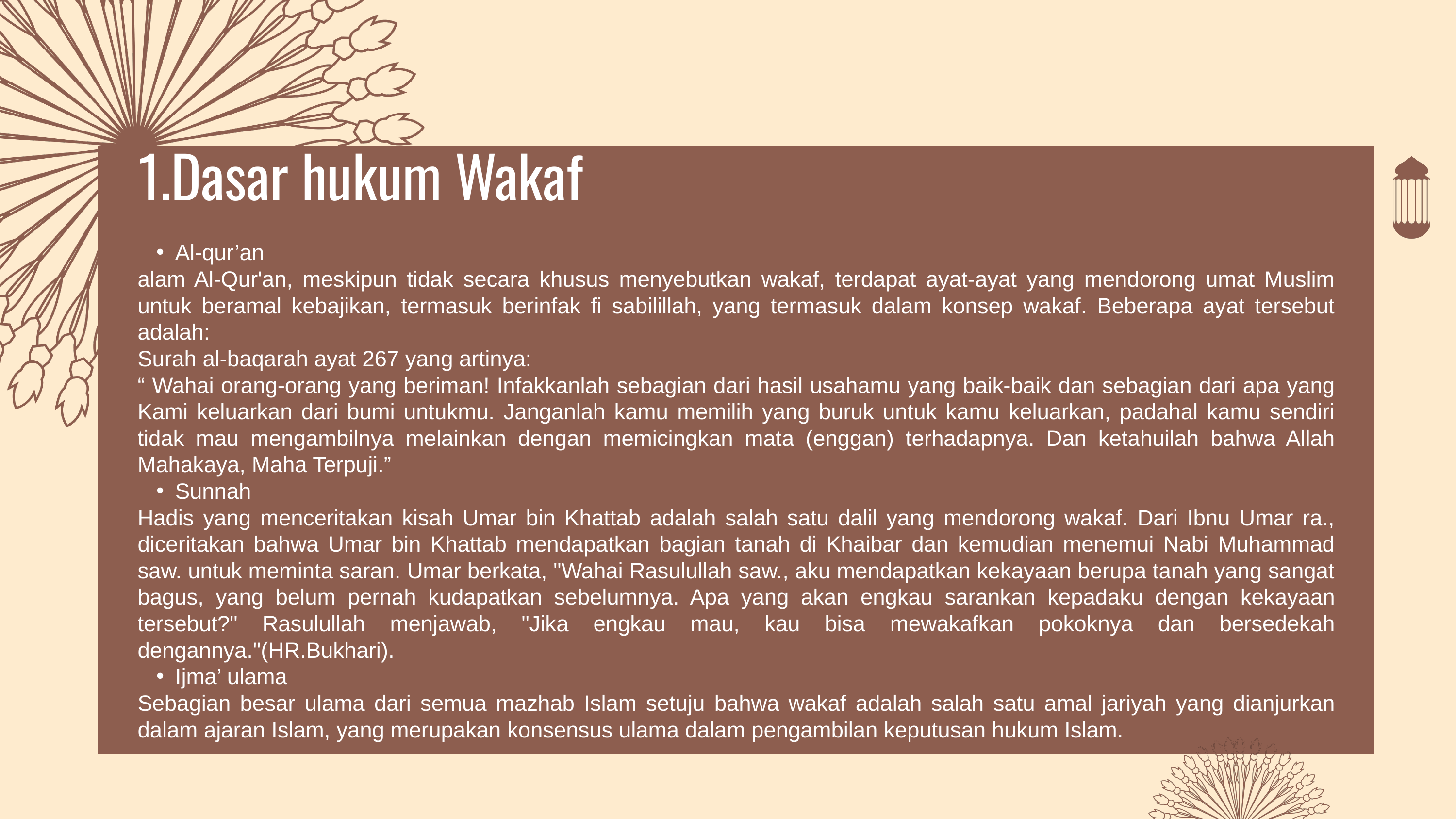

1.Dasar hukum Wakaf

Al-qur’an
alam Al-Qur'an, meskipun tidak secara khusus menyebutkan wakaf, terdapat ayat-ayat yang mendorong umat Muslim untuk beramal kebajikan, termasuk berinfak fi sabilillah, yang termasuk dalam konsep wakaf. Beberapa ayat tersebut adalah:
Surah al-baqarah ayat 267 yang artinya:
“ Wahai orang-orang yang beriman! Infakkanlah sebagian dari hasil usahamu yang baik-baik dan sebagian dari apa yang Kami keluarkan dari bumi untukmu. Janganlah kamu memilih yang buruk untuk kamu keluarkan, padahal kamu sendiri tidak mau mengambilnya melainkan dengan memicingkan mata (enggan) terhadapnya. Dan ketahuilah bahwa Allah Mahakaya, Maha Terpuji.”
Sunnah
Hadis yang menceritakan kisah Umar bin Khattab adalah salah satu dalil yang mendorong wakaf. Dari Ibnu Umar ra., diceritakan bahwa Umar bin Khattab mendapatkan bagian tanah di Khaibar dan kemudian menemui Nabi Muhammad saw. untuk meminta saran. Umar berkata, "Wahai Rasulullah saw., aku mendapatkan kekayaan berupa tanah yang sangat bagus, yang belum pernah kudapatkan sebelumnya. Apa yang akan engkau sarankan kepadaku dengan kekayaan tersebut?" Rasulullah menjawab, "Jika engkau mau, kau bisa mewakafkan pokoknya dan bersedekah dengannya."(HR.Bukhari).
Ijma’ ulama
Sebagian besar ulama dari semua mazhab Islam setuju bahwa wakaf adalah salah satu amal jariyah yang dianjurkan dalam ajaran Islam, yang merupakan konsensus ulama dalam pengambilan keputusan hukum Islam.